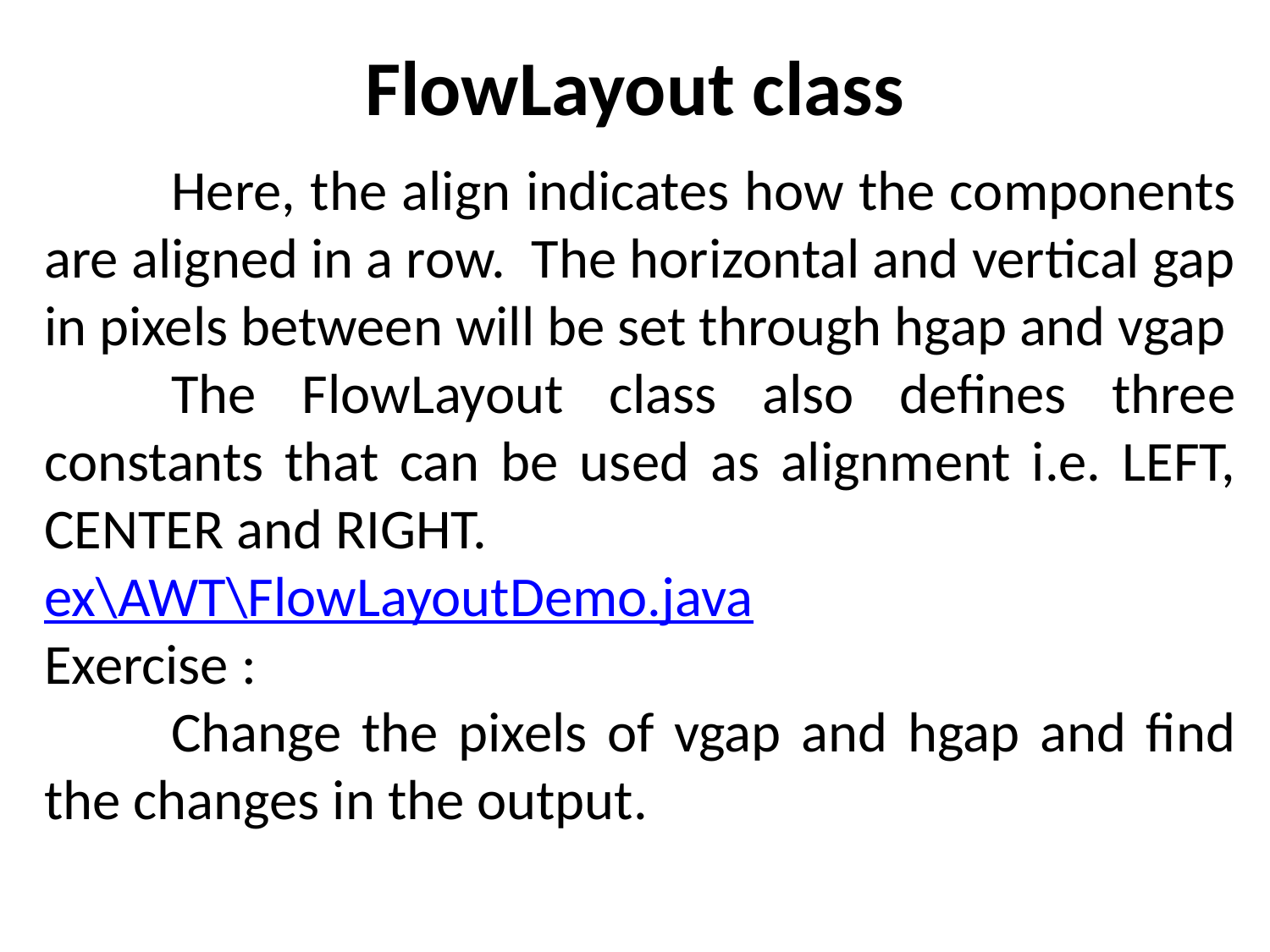

# FlowLayout class

	Here, the align indicates how the components are aligned in a row.  The horizontal and vertical gap in pixels between will be set through hgap and vgap
	The FlowLayout class also defines three constants that can be used as alignment i.e. LEFT, CENTER and RIGHT.
ex\AWT\FlowLayoutDemo.java
Exercise :
	Change the pixels of vgap and hgap and find the changes in the output.